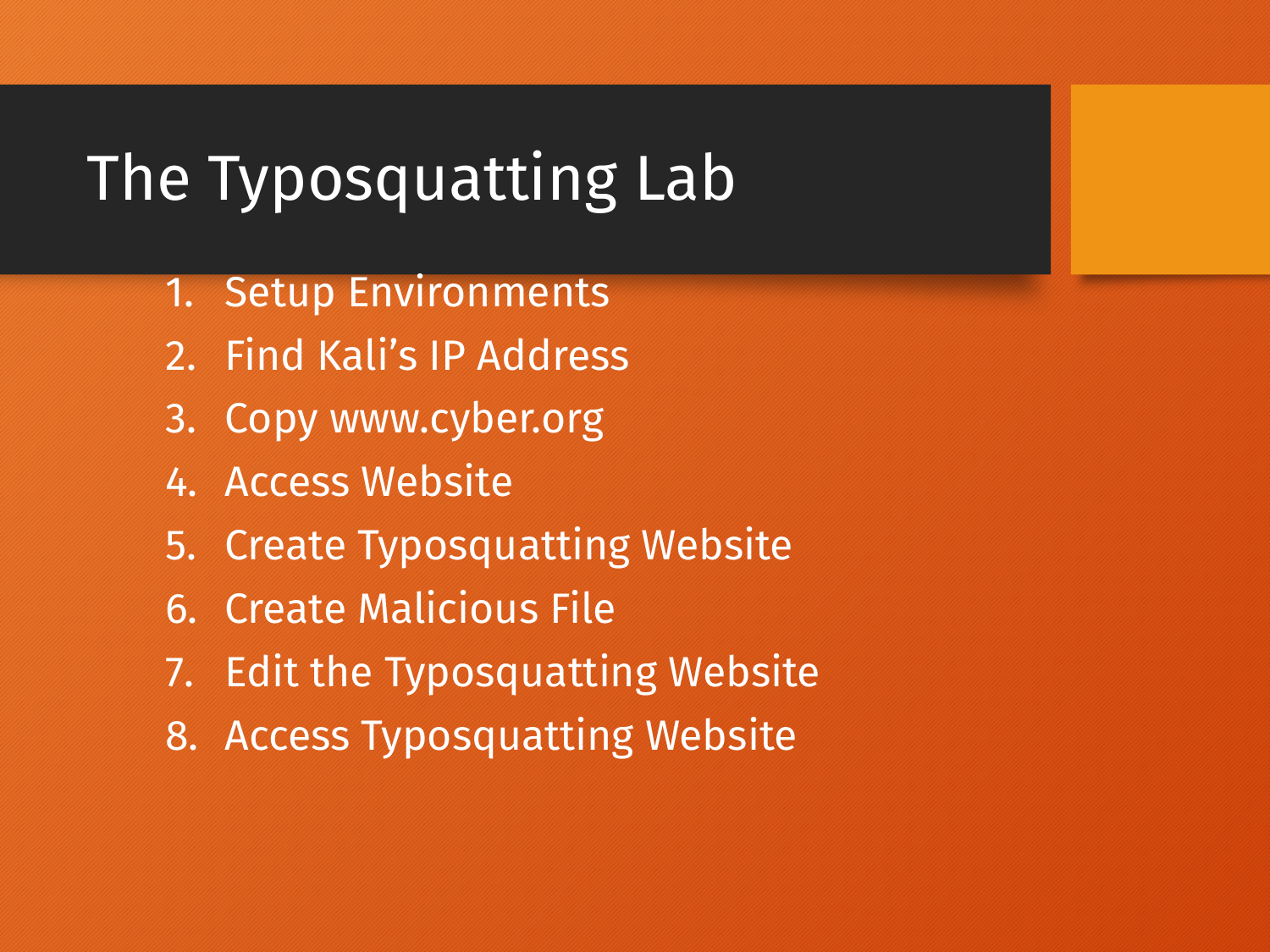

# The Typosquatting Lab
Setup Environments
Find Kali’s IP Address
Copy www.cyber.org
Access Website
Create Typosquatting Website
Create Malicious File
Edit the Typosquatting Website
Access Typosquatting Website